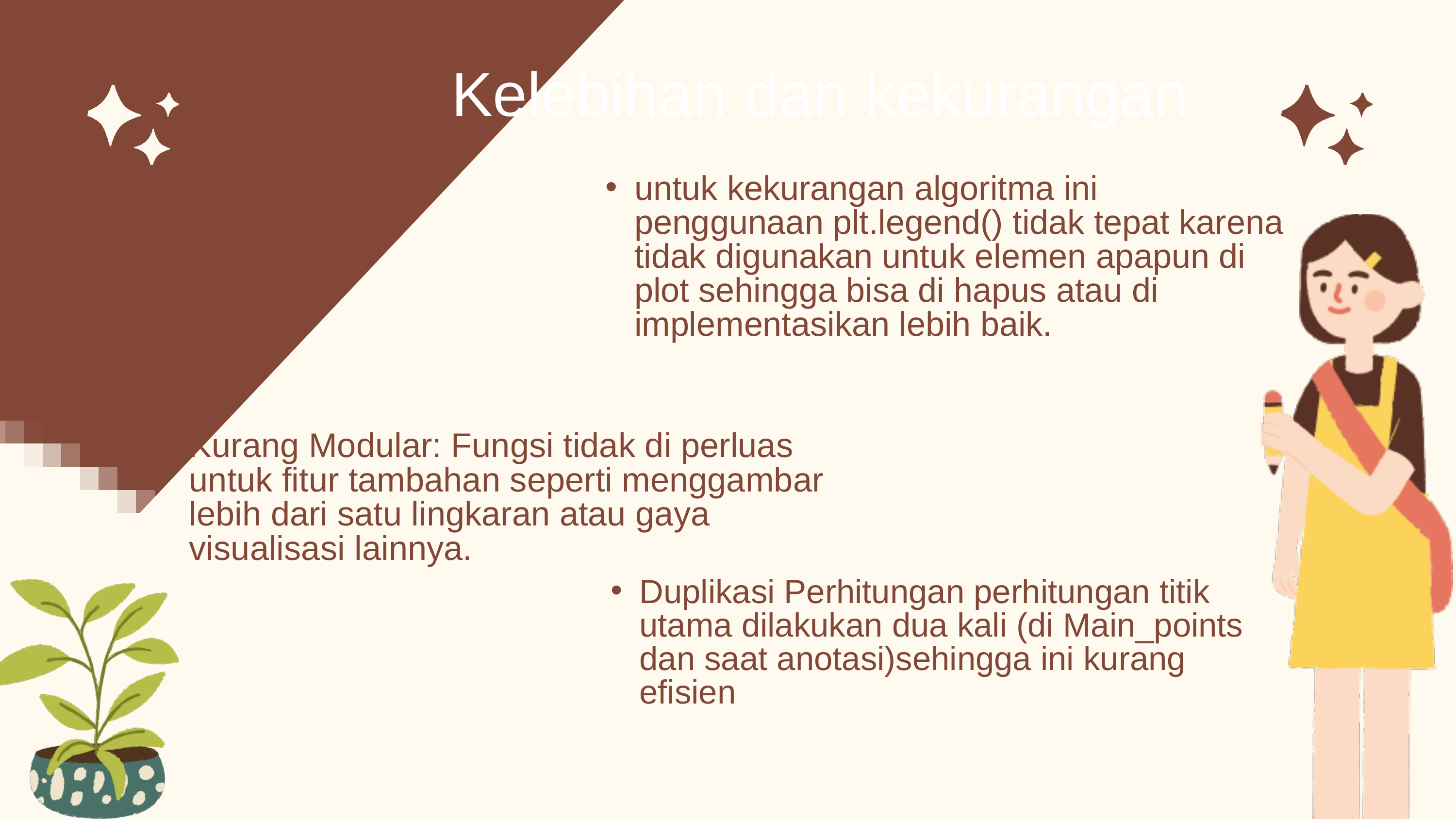

Kelebihan dan kekurangan

untuk kekurangan algoritma ini penggunaan plt.legend() tidak tepat karena tidak digunakan untuk elemen apapun di plot sehingga bisa di hapus atau di implementasikan lebih baik.

Kurang Modular: Fungsi tidak di perluas untuk fitur tambahan seperti menggambar lebih dari satu lingkaran atau gaya visualisasi lainnya.
Duplikasi Perhitungan perhitungan titik utama dilakukan dua kali (di Main_points dan saat anotasi)sehingga ini kurang efisien